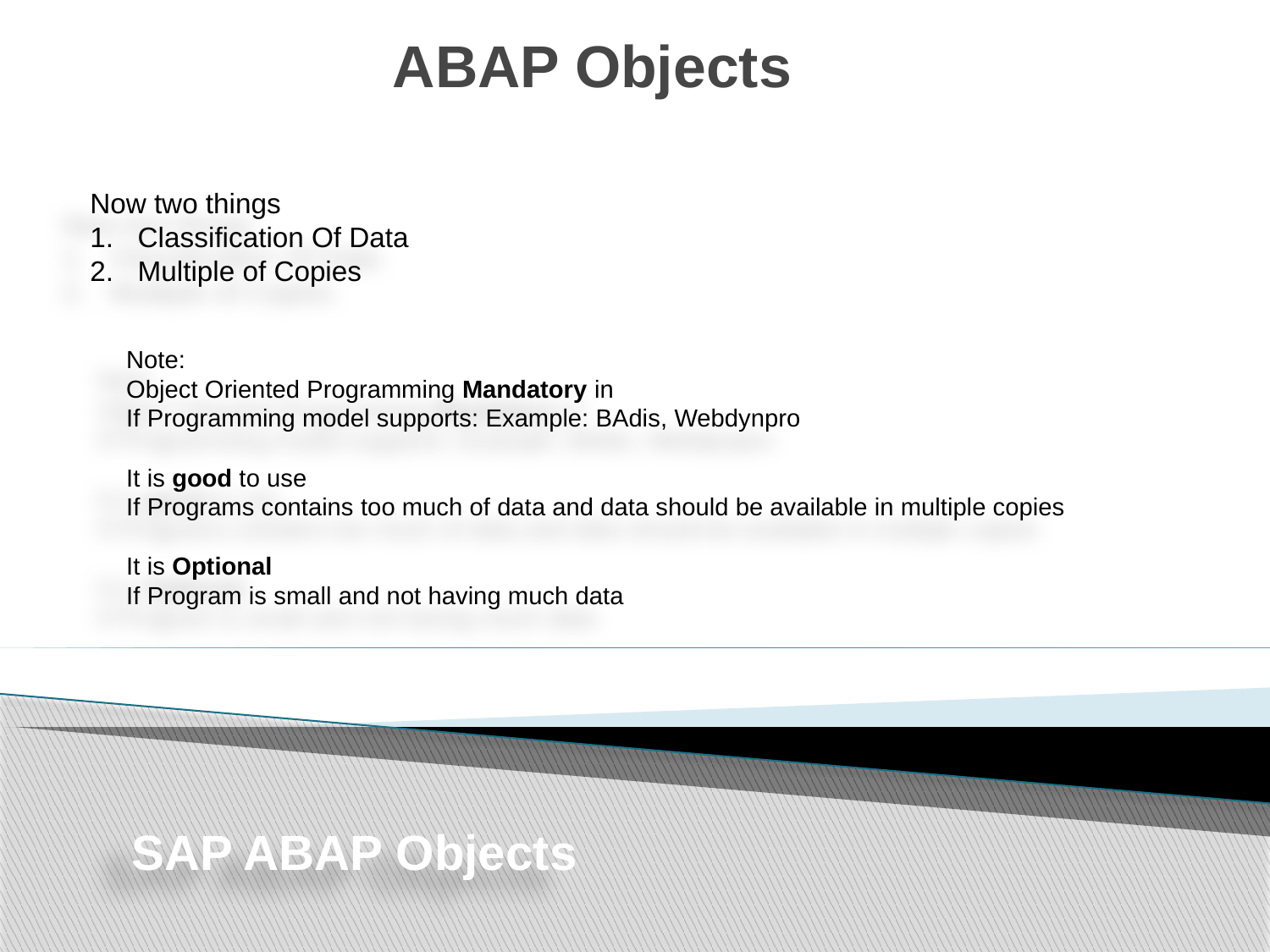

# ABAP Objects
Now two things
Classification Of Data
Multiple of Copies
Note:
Object Oriented Programming Mandatory in
If Programming model supports: Example: BAdis, Webdynpro

It is good to use
If Programs contains too much of data and data should be available in multiple copies

It is Optional
If Program is small and not having much data
SAP ABAP Objects